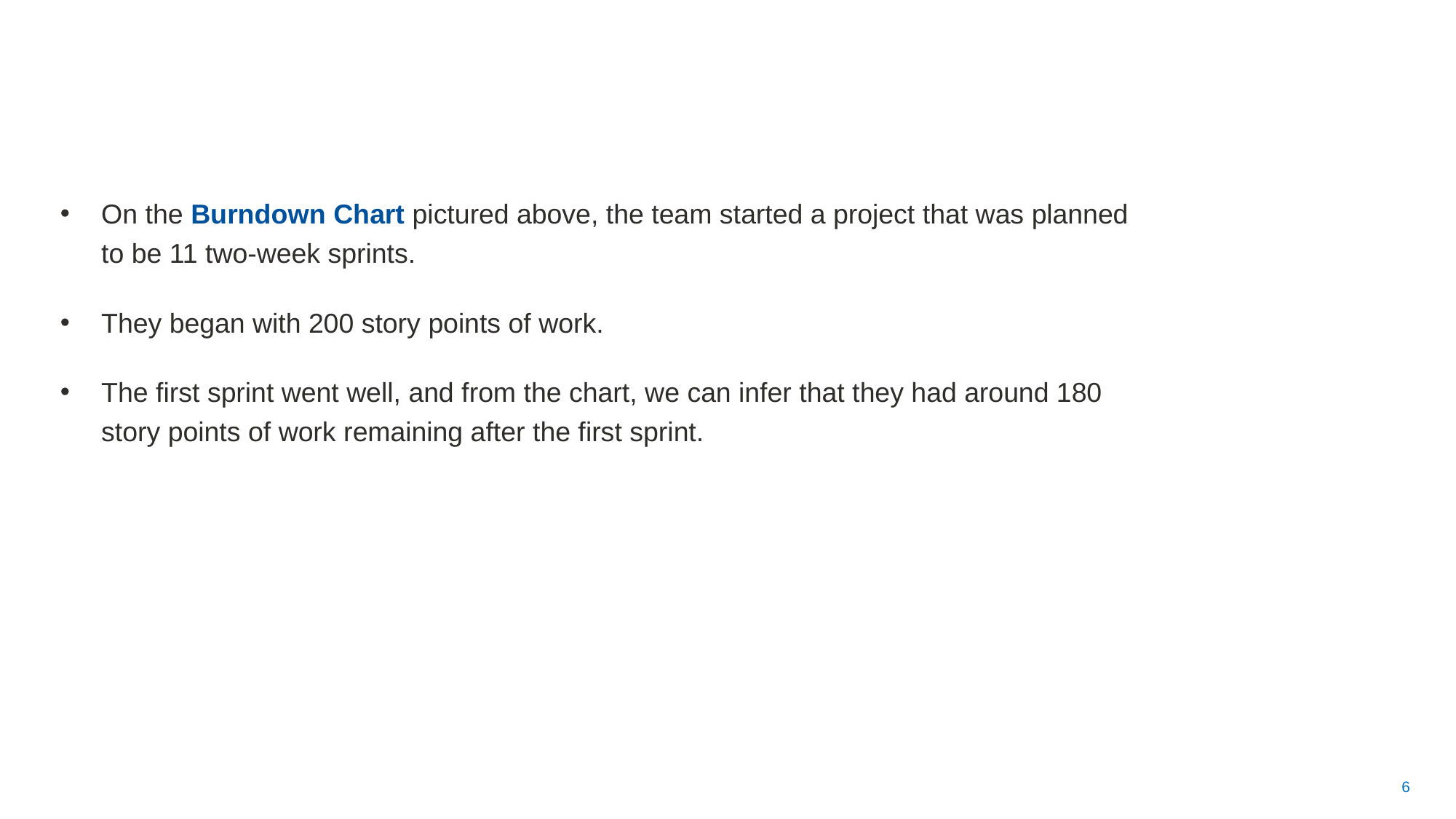

#
On the Burndown Chart pictured above, the team started a project that was planned to be 11 two-week sprints.
They began with 200 story points of work.
The first sprint went well, and from the chart, we can infer that they had around 180 story points of work remaining after the first sprint.